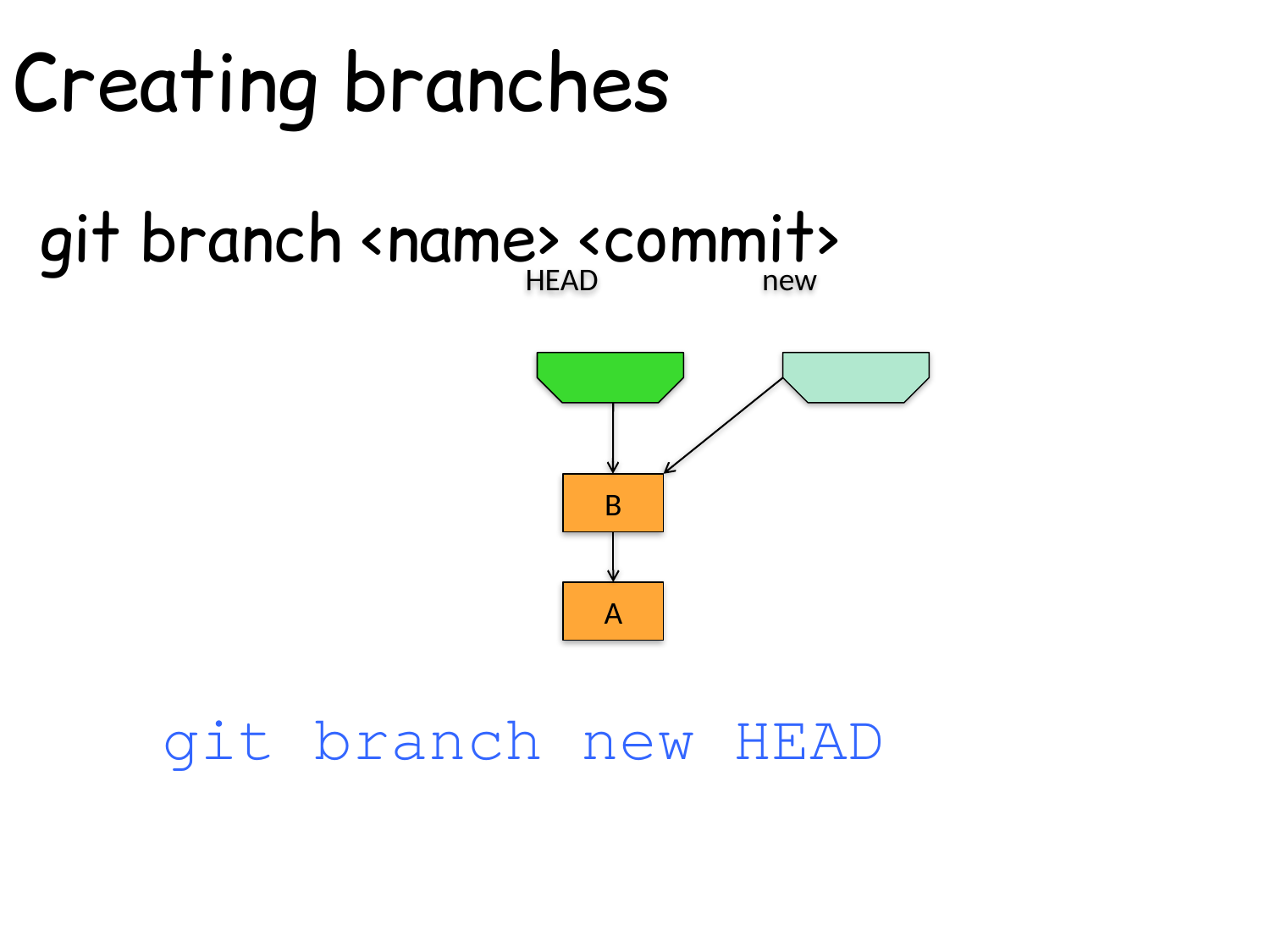

# Creating branches
git branch <name> <commit>
HEAD
new
B
A
git branch new HEAD